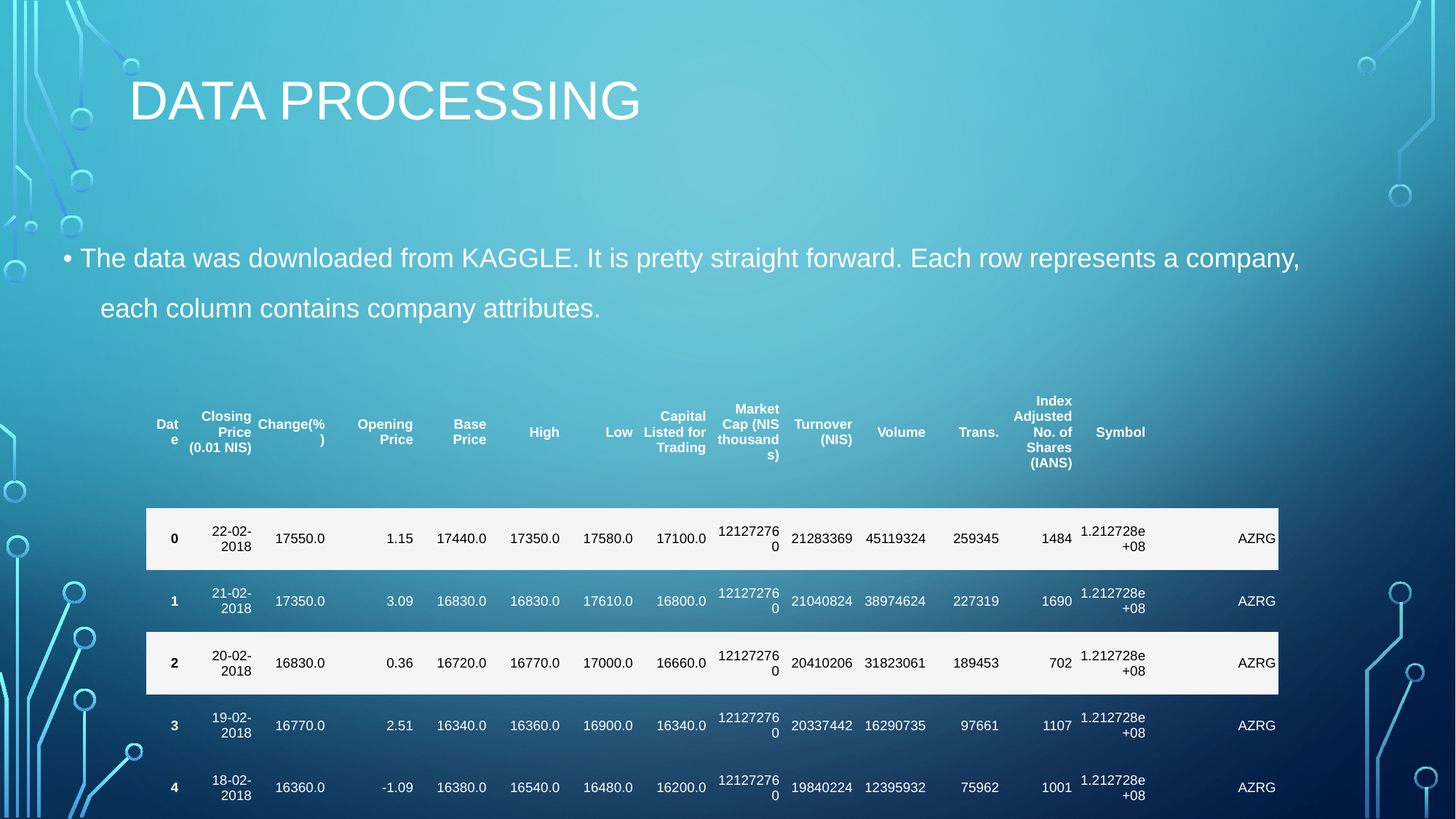

Data processing
       • The data was downloaded from KAGGLE. It is pretty straight forward. Each row represents a company,
            each column contains company attributes.

| Date | Closing Price (0.01 NIS) | Change(%) | Opening Price | Base Price | High | Low | Capital Listed for Trading | Market Cap (NIS thousands) | Turnover (NIS) | Volume | Trans. | Index Adjusted No. of Shares (IANS) | Symbol |  |
| --- | --- | --- | --- | --- | --- | --- | --- | --- | --- | --- | --- | --- | --- | --- |
| 0 | 22-02-2018 | 17550.0 | 1.15 | 17440.0 | 17350.0 | 17580.0 | 17100.0 | 121272760 | 21283369 | 45119324 | 259345 | 1484 | 1.212728e+08 | AZRG |
| 1 | 21-02-2018 | 17350.0 | 3.09 | 16830.0 | 16830.0 | 17610.0 | 16800.0 | 121272760 | 21040824 | 38974624 | 227319 | 1690 | 1.212728e+08 | AZRG |
| 2 | 20-02-2018 | 16830.0 | 0.36 | 16720.0 | 16770.0 | 17000.0 | 16660.0 | 121272760 | 20410206 | 31823061 | 189453 | 702 | 1.212728e+08 | AZRG |
| 3 | 19-02-2018 | 16770.0 | 2.51 | 16340.0 | 16360.0 | 16900.0 | 16340.0 | 121272760 | 20337442 | 16290735 | 97661 | 1107 | 1.212728e+08 | AZRG |
| 4 | 18-02-2018 | 16360.0 | -1.09 | 16380.0 | 16540.0 | 16480.0 | 16200.0 | 121272760 | 19840224 | 12395932 | 75962 | 1001 | 1.212728e+08 | AZRG |